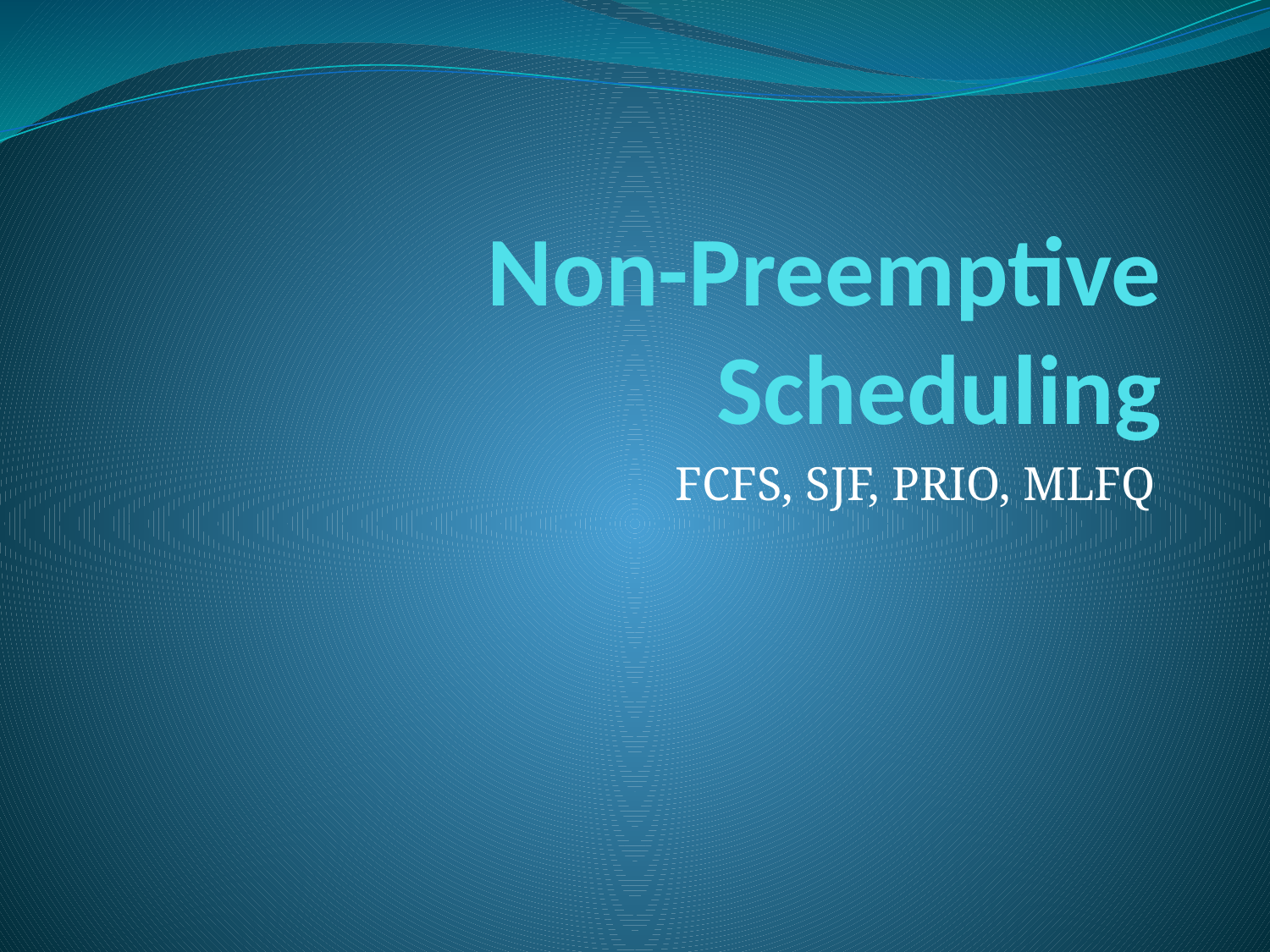

# Non-Preemptive Scheduling
FCFS, SJF, PRIO, MLFQ